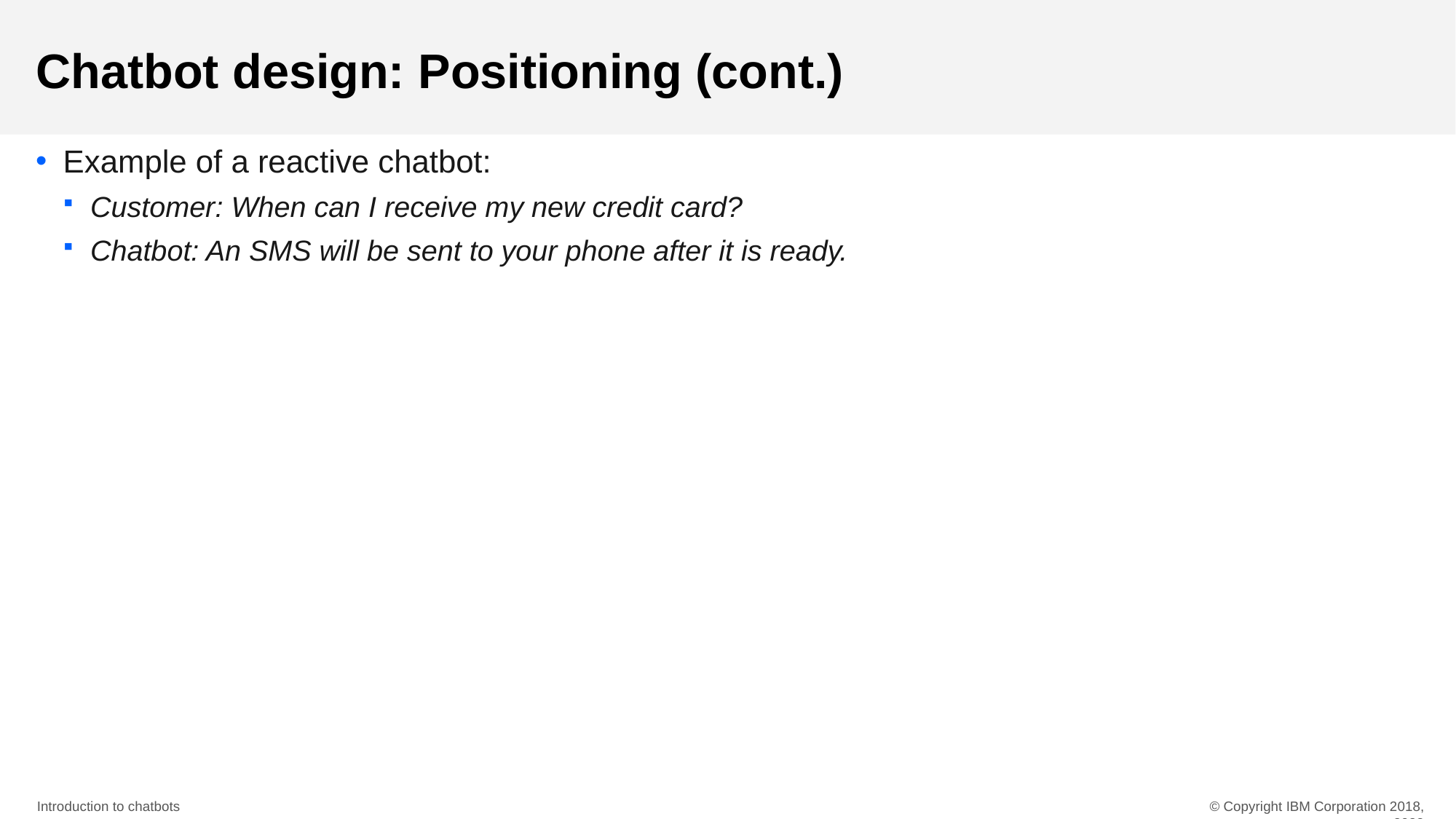

# Chatbot design: Positioning (cont.)
Example of a reactive chatbot:
Customer: When can I receive my new credit card?
Chatbot: An SMS will be sent to your phone after it is ready.
© Copyright IBM Corporation 2018, 2022